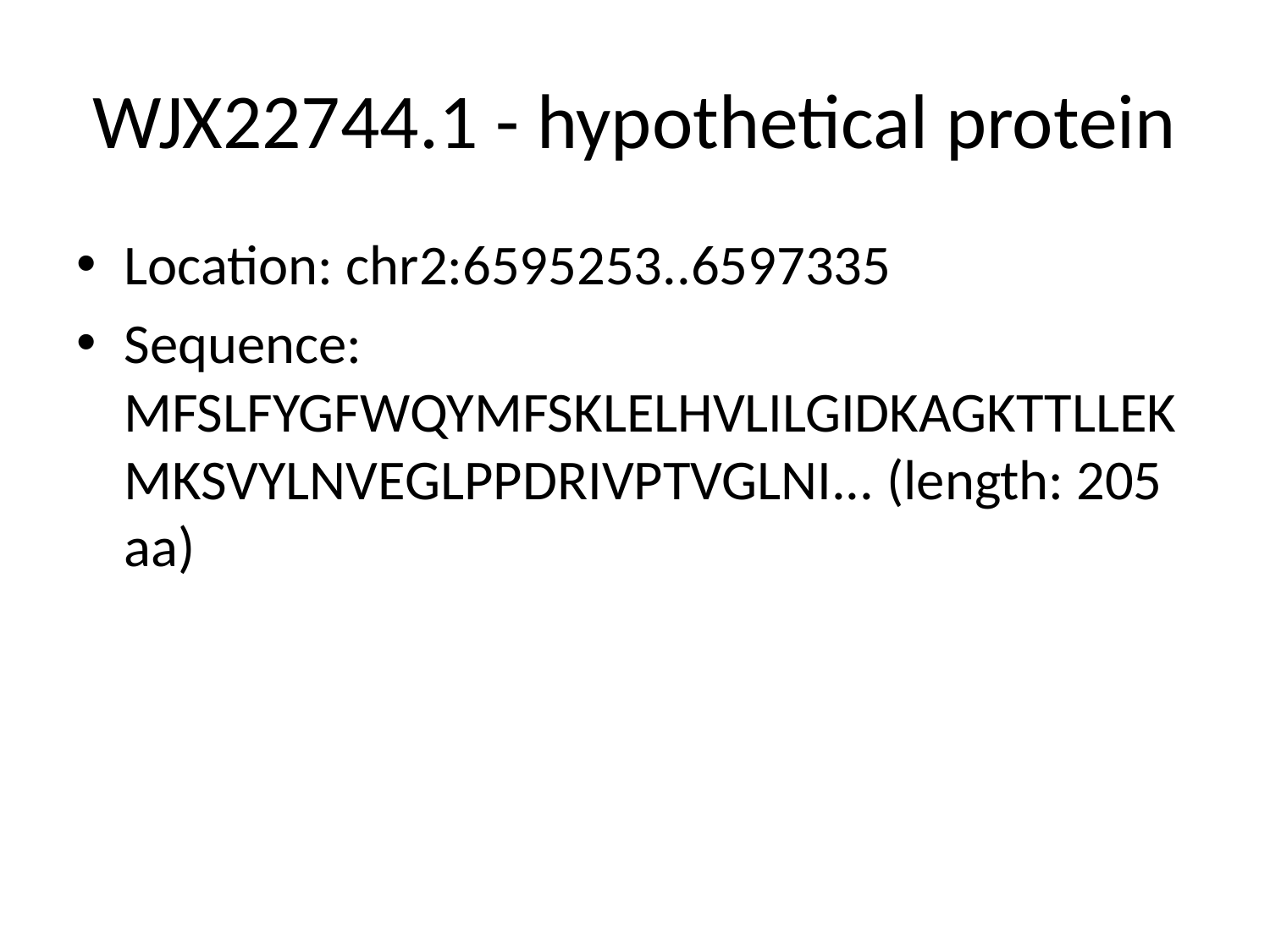

# WJX22744.1 - hypothetical protein
Location: chr2:6595253..6597335
Sequence: MFSLFYGFWQYMFSKLELHVLILGIDKAGKTTLLEKMKSVYLNVEGLPPDRIVPTVGLNI... (length: 205 aa)